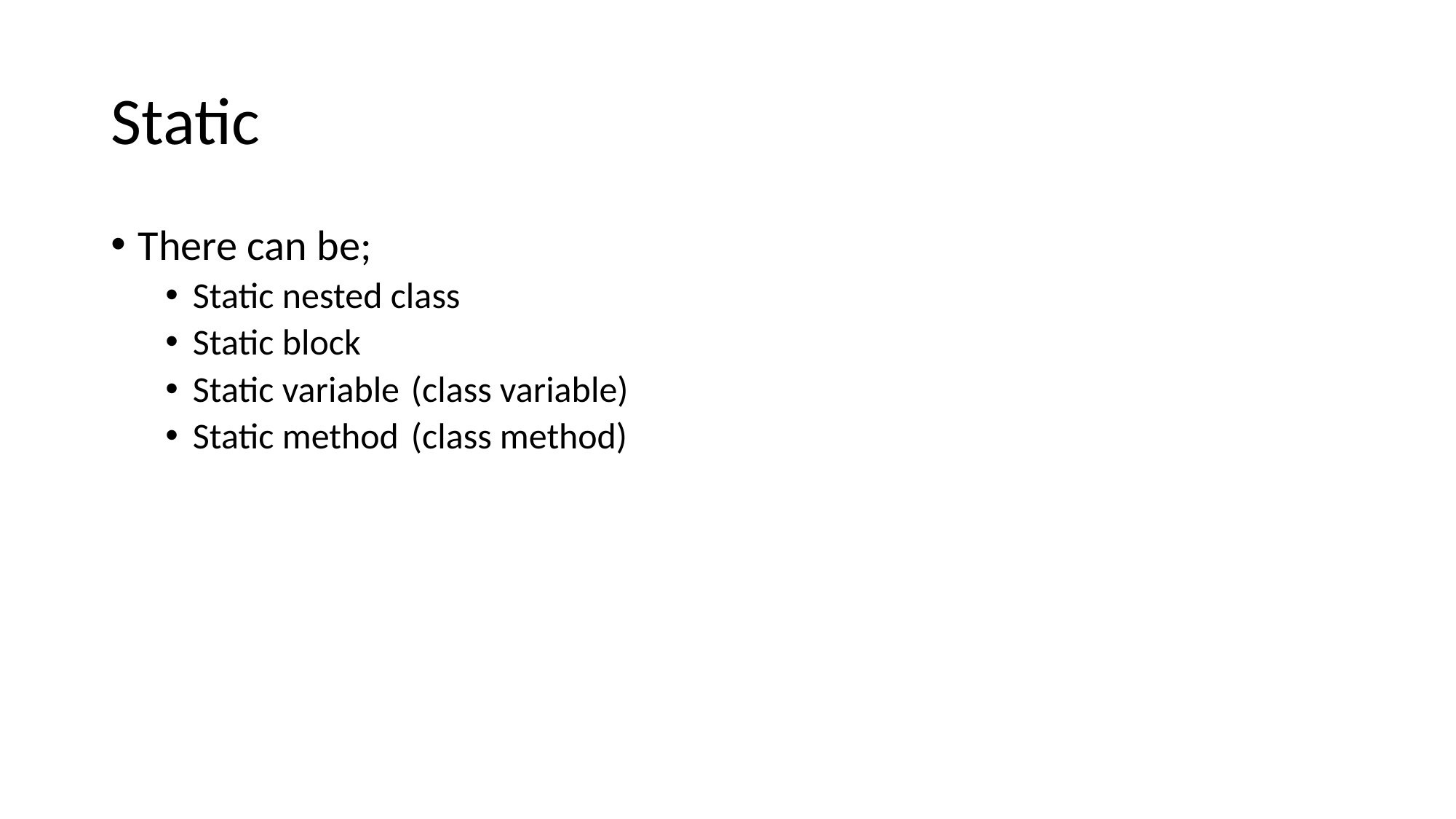

# Static
There can be;
Static nested class
Static block
Static variable	(class variable)
Static method	(class method)